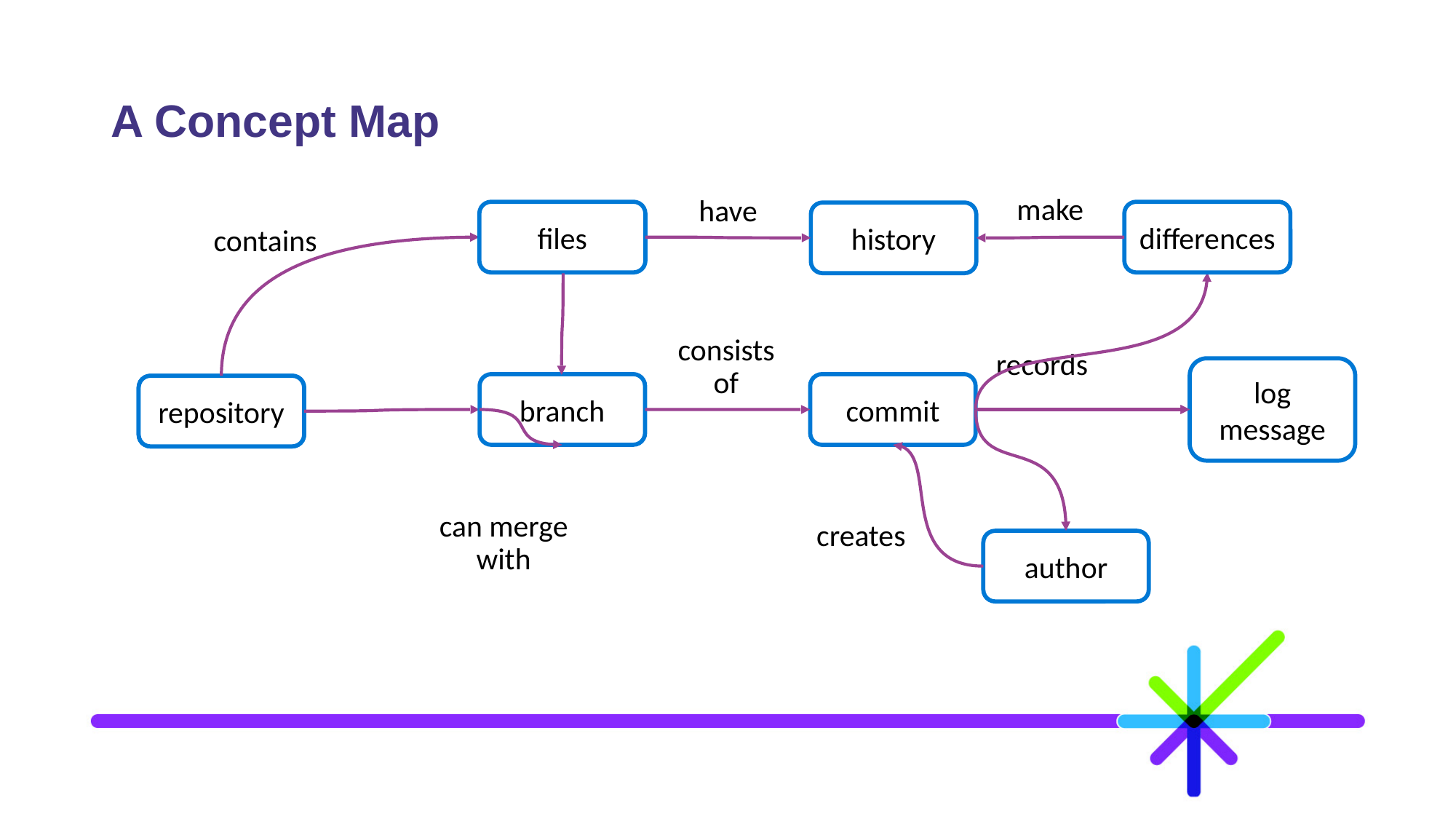

# A Concept Map
make
have
differences
files
history
contains

consists of
records
log message
commit
branch
repository
repository
creates
can merge with
author